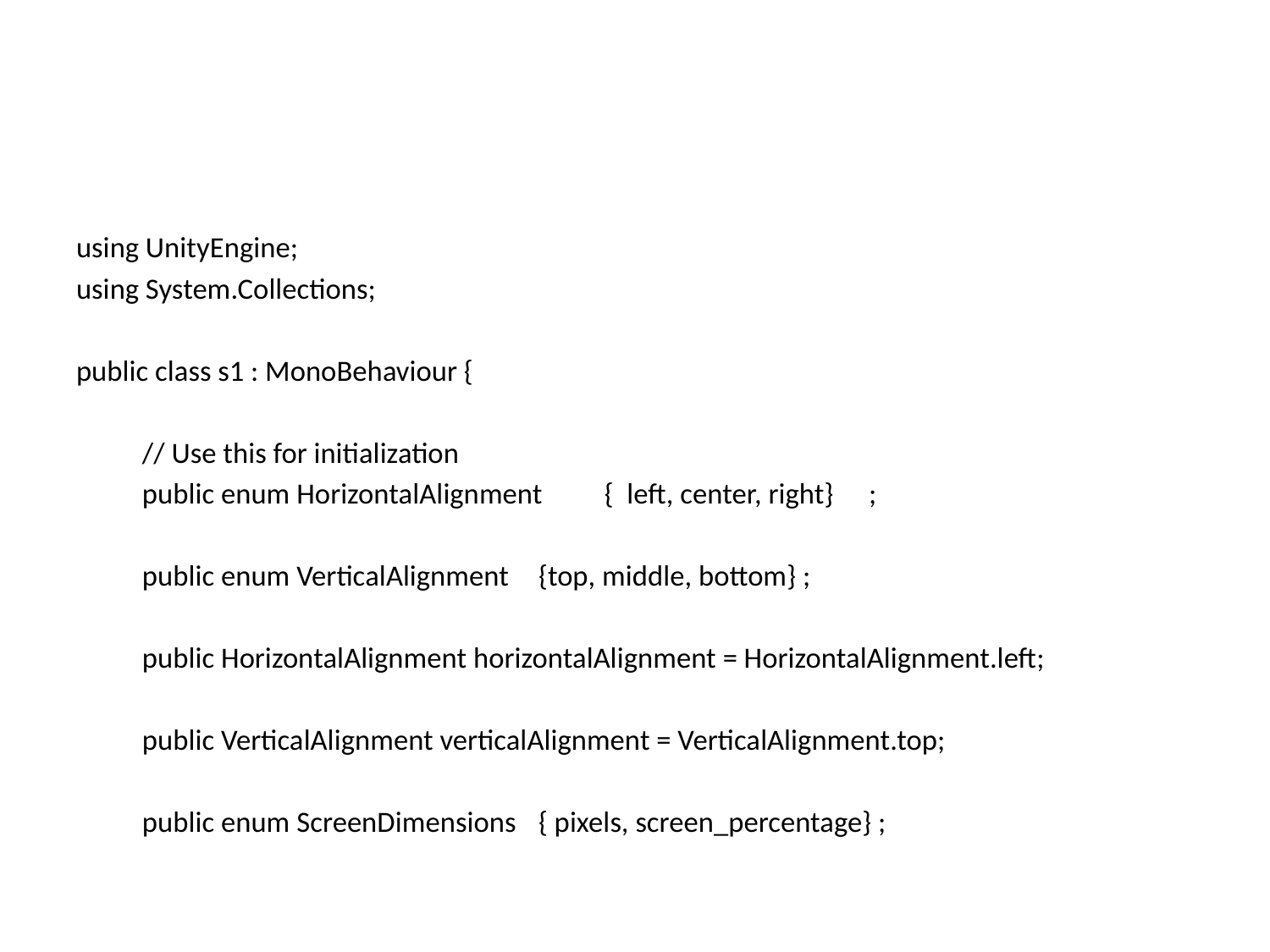

#
using UnityEngine;
using System.Collections;

public class s1 : MonoBehaviour {

	// Use this for initialization
	public enum HorizontalAlignment	{  left, center, right}	;

	public enum VerticalAlignment	{top, middle, bottom} ;

	public HorizontalAlignment horizontalAlignment = HorizontalAlignment.left;

	public VerticalAlignment verticalAlignment = VerticalAlignment.top;

	public enum ScreenDimensions	{ pixels, screen_percentage} ;